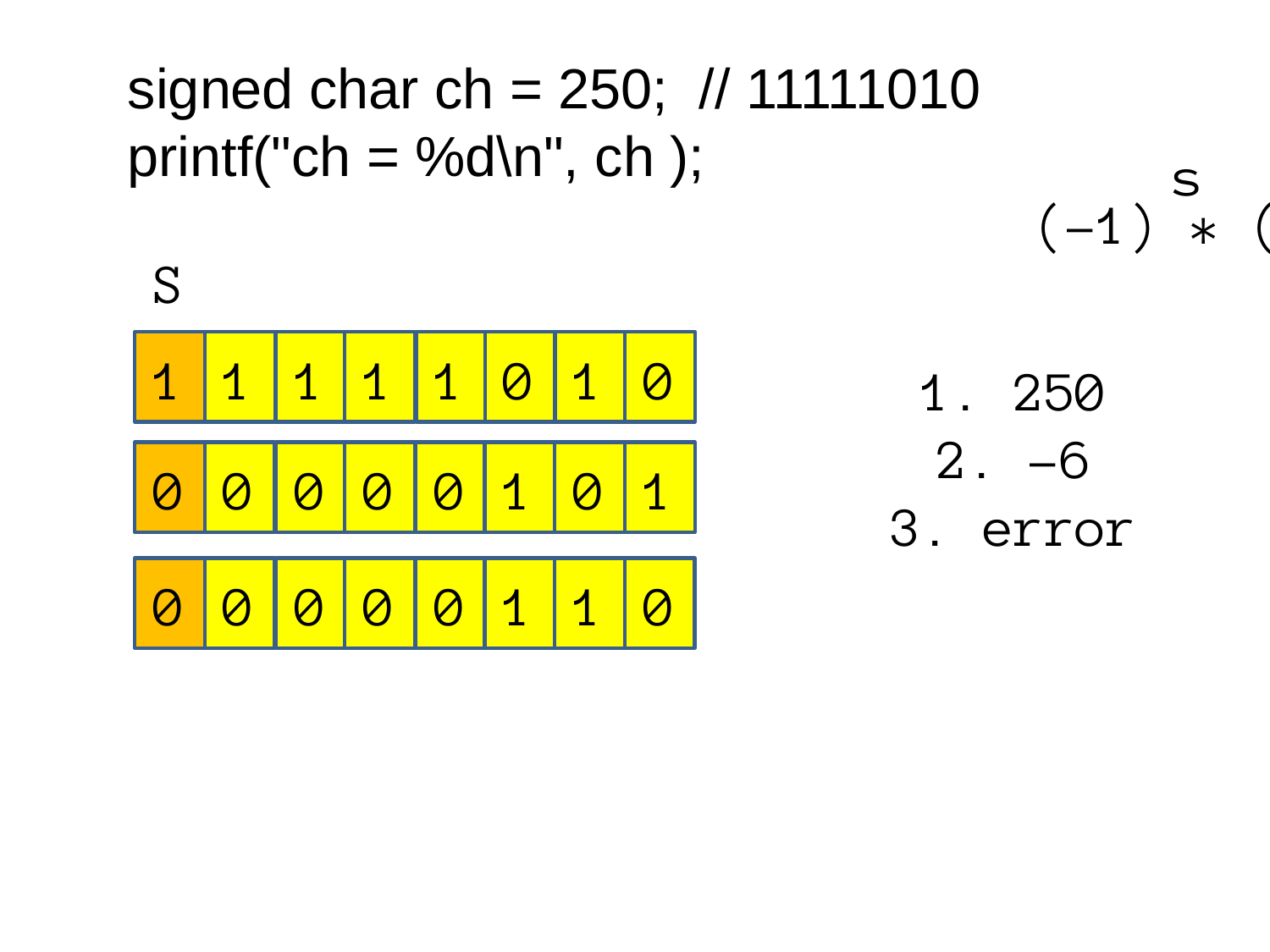

signed char ch = 250;  // 11111010
printf("ch = %d\n", ch );
s
(-1) * (~ch+1)
S

1. 250
2. -6
3. error
1
1
1
1
1
0
1
0
0
0
0
0
0
1
0
1
0
0
0
0
0
1
1
0